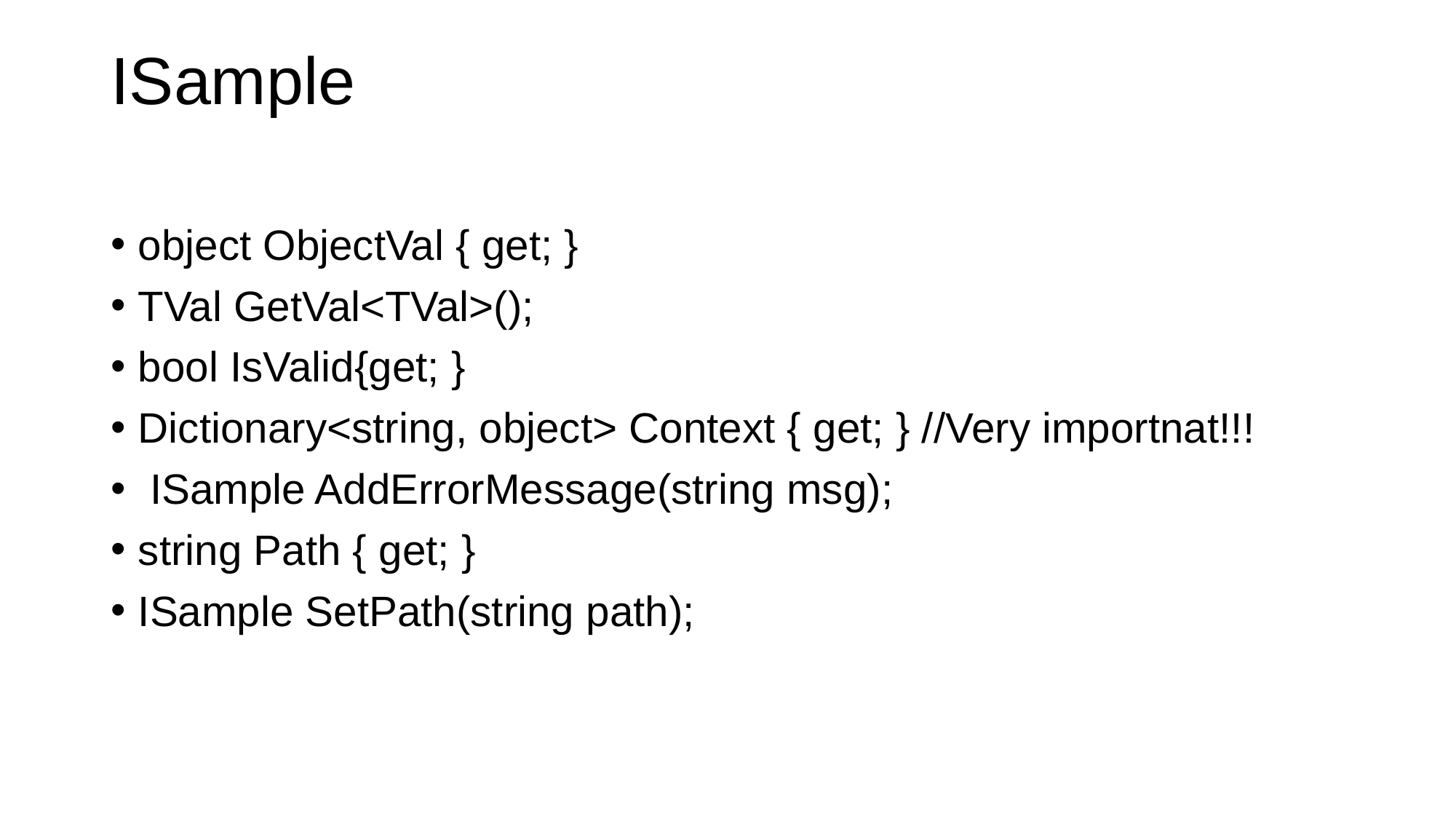

# ISample
object ObjectVal { get; }
TVal GetVal<TVal>();
bool IsValid{get; }
Dictionary<string, object> Context { get; } //Very importnat!!!
 ISample AddErrorMessage(string msg);
string Path { get; }
ISample SetPath(string path);